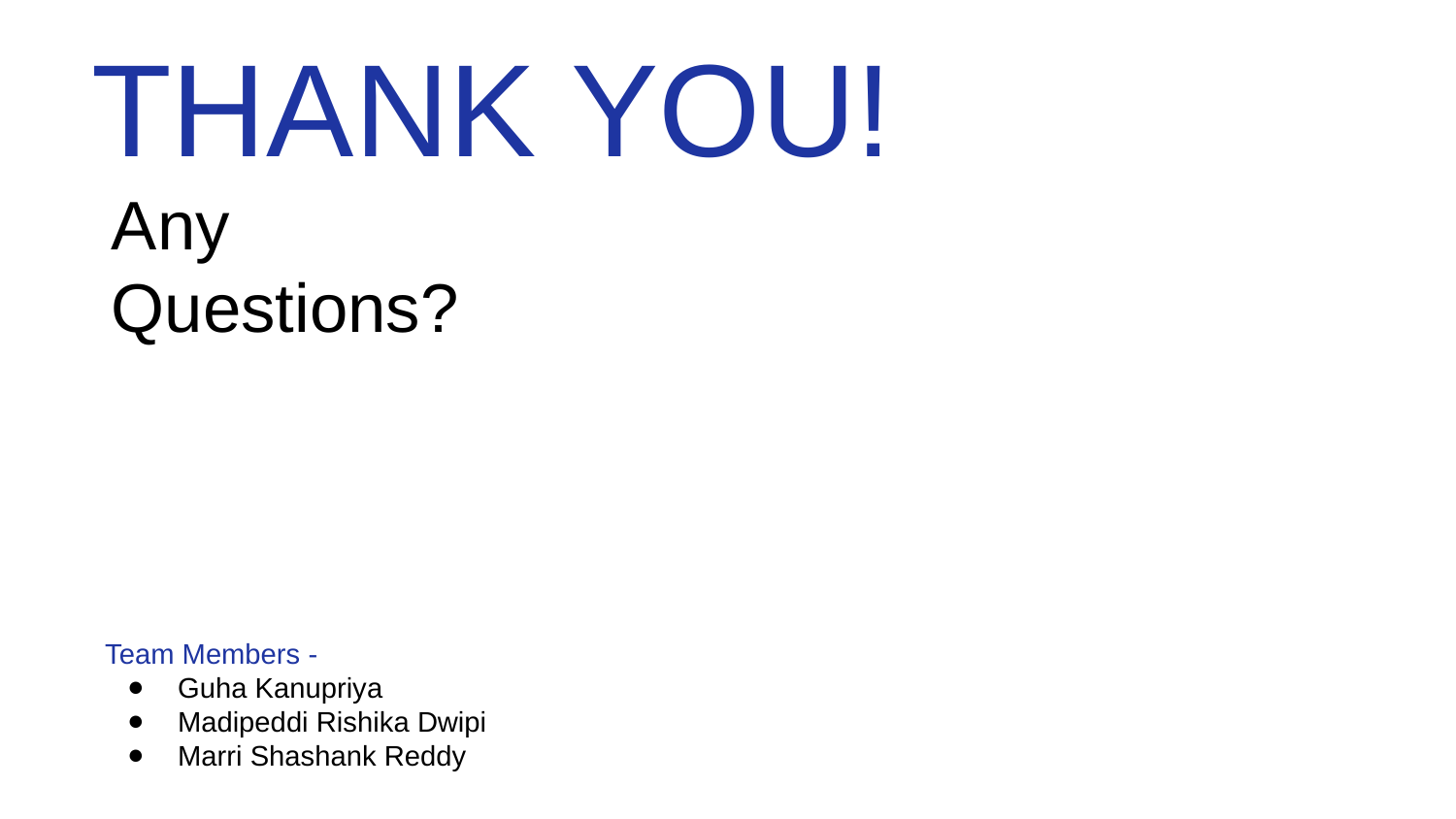

# THANK YOU!
Any Questions?
Team Members -
Guha Kanupriya
Madipeddi Rishika Dwipi
Marri Shashank Reddy